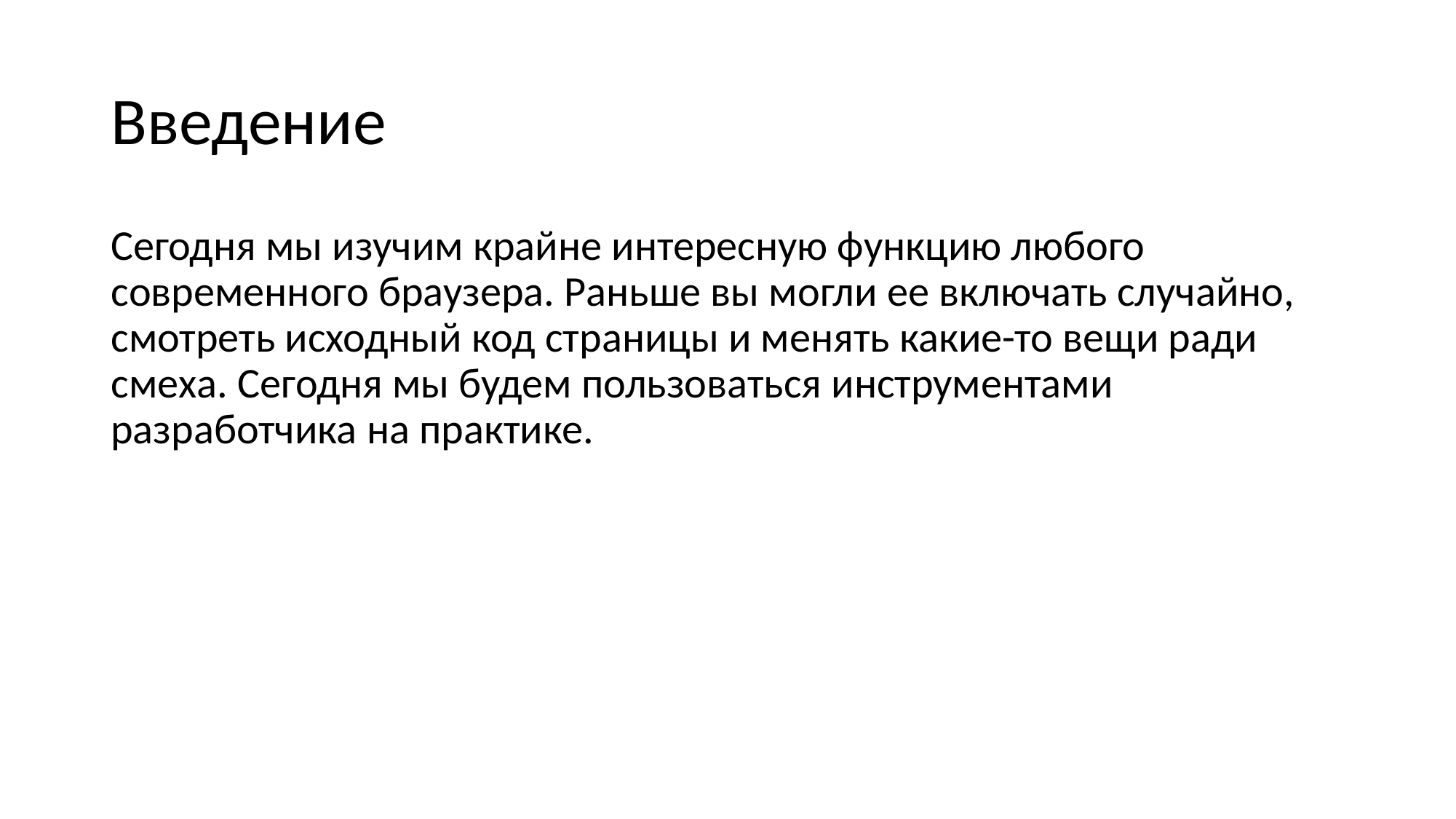

# Введение
Сегодня мы изучим крайне интересную функцию любого современного браузера. Раньше вы могли ее включать случайно, смотреть исходный код страницы и менять какие-то вещи ради смеха. Сегодня мы будем пользоваться инструментами разработчика на практике.